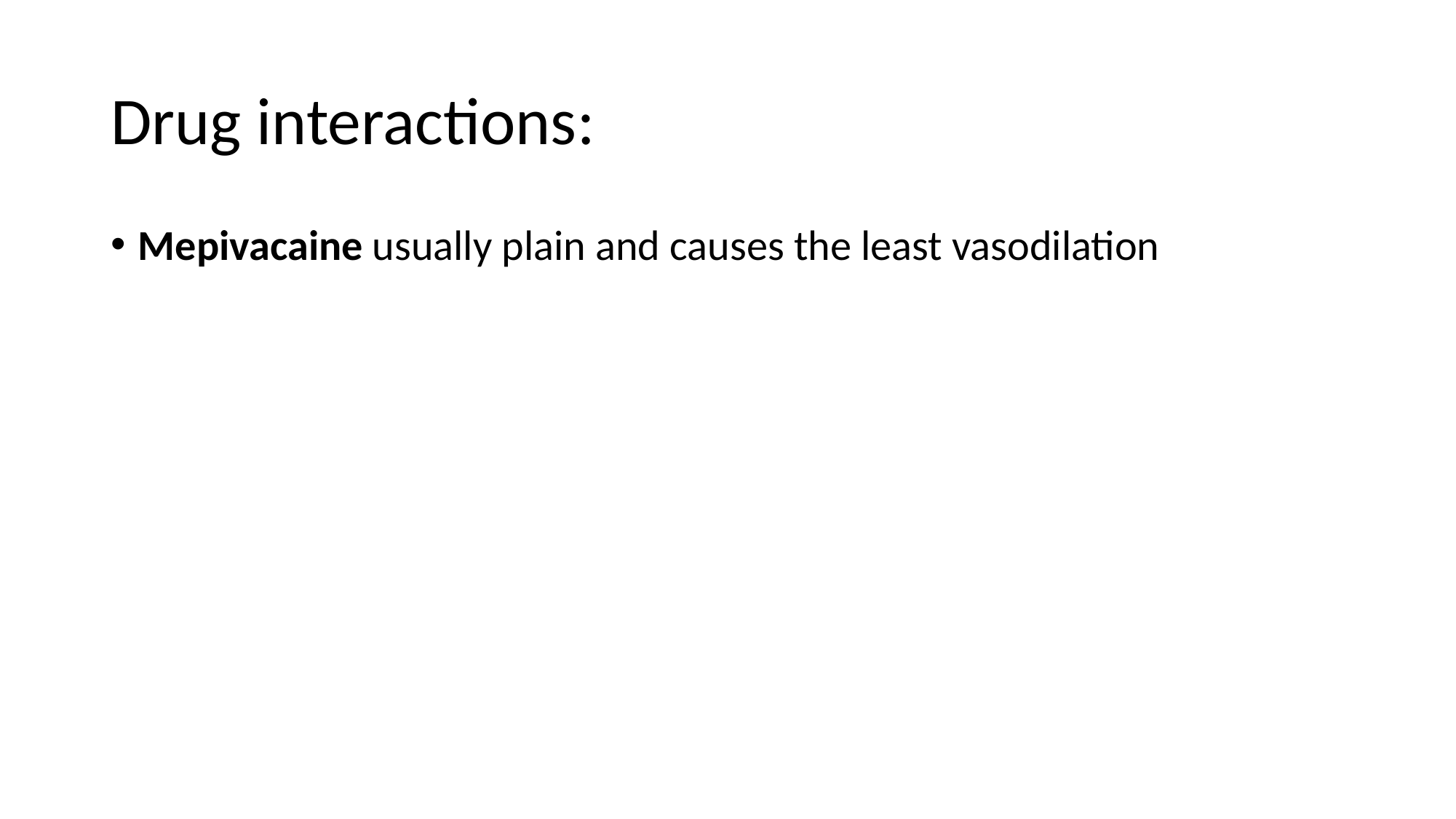

# Drug interactions:
Mepivacaine usually plain and causes the least vasodilation